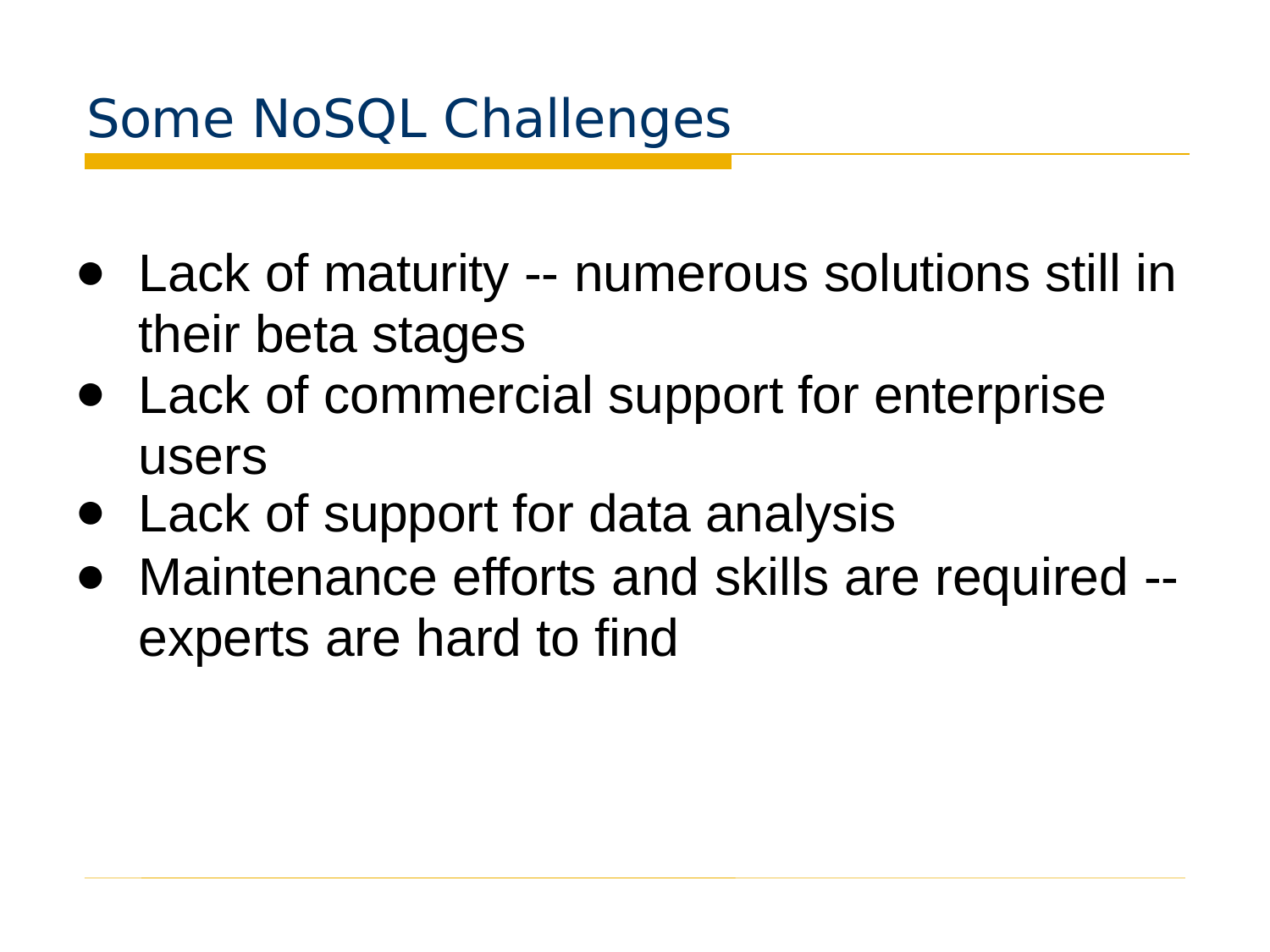

# Some NoSQL Challenges
Lack of maturity -- numerous solutions still in their beta stages
Lack of commercial support for enterprise users
Lack of support for data analysis
Maintenance efforts and skills are required -- experts are hard to find